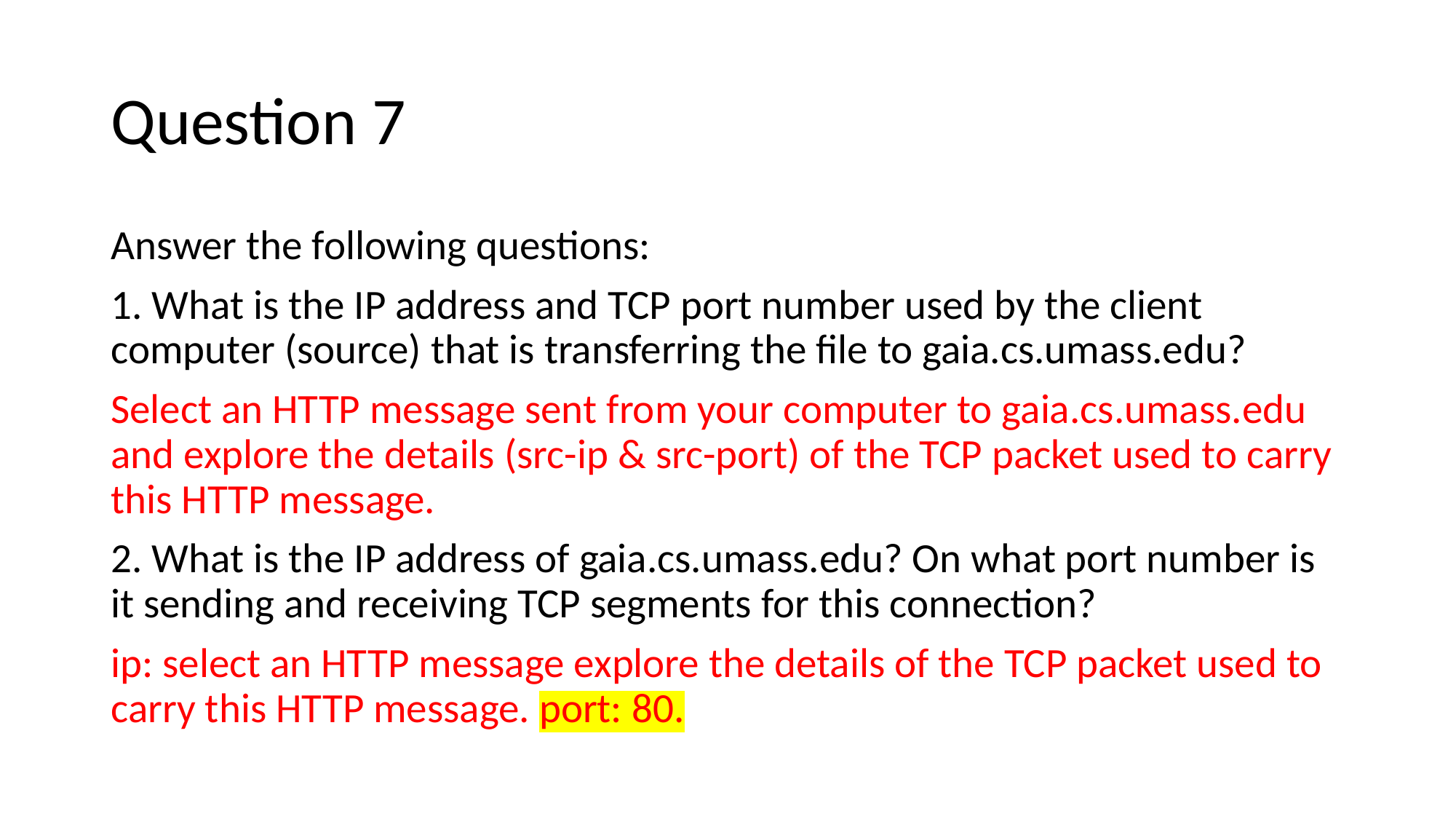

# Question 7
Answer the following questions:
1. What is the IP address and TCP port number used by the client computer (source) that is transferring the file to gaia.cs.umass.edu?
Select an HTTP message sent from your computer to gaia.cs.umass.edu and explore the details (src-ip & src-port) of the TCP packet used to carry this HTTP message.
2. What is the IP address of gaia.cs.umass.edu? On what port number is it sending and receiving TCP segments for this connection?
ip: select an HTTP message explore the details of the TCP packet used to carry this HTTP message. port: 80.